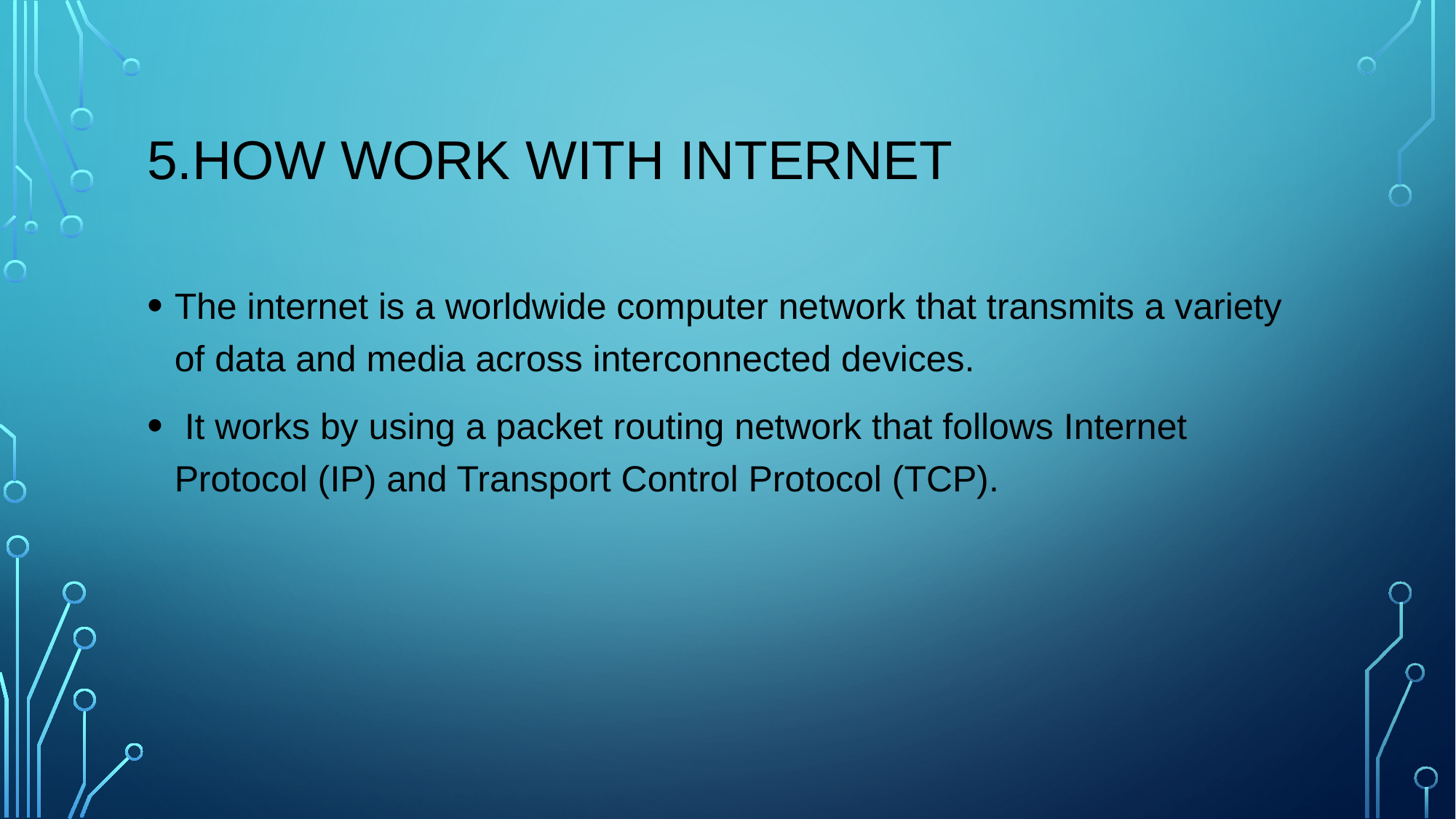

# 5.How work with internet
The internet is a worldwide computer network that transmits a variety of data and media across interconnected devices.
 It works by using a packet routing network that follows Internet Protocol (IP) and Transport Control Protocol (TCP).